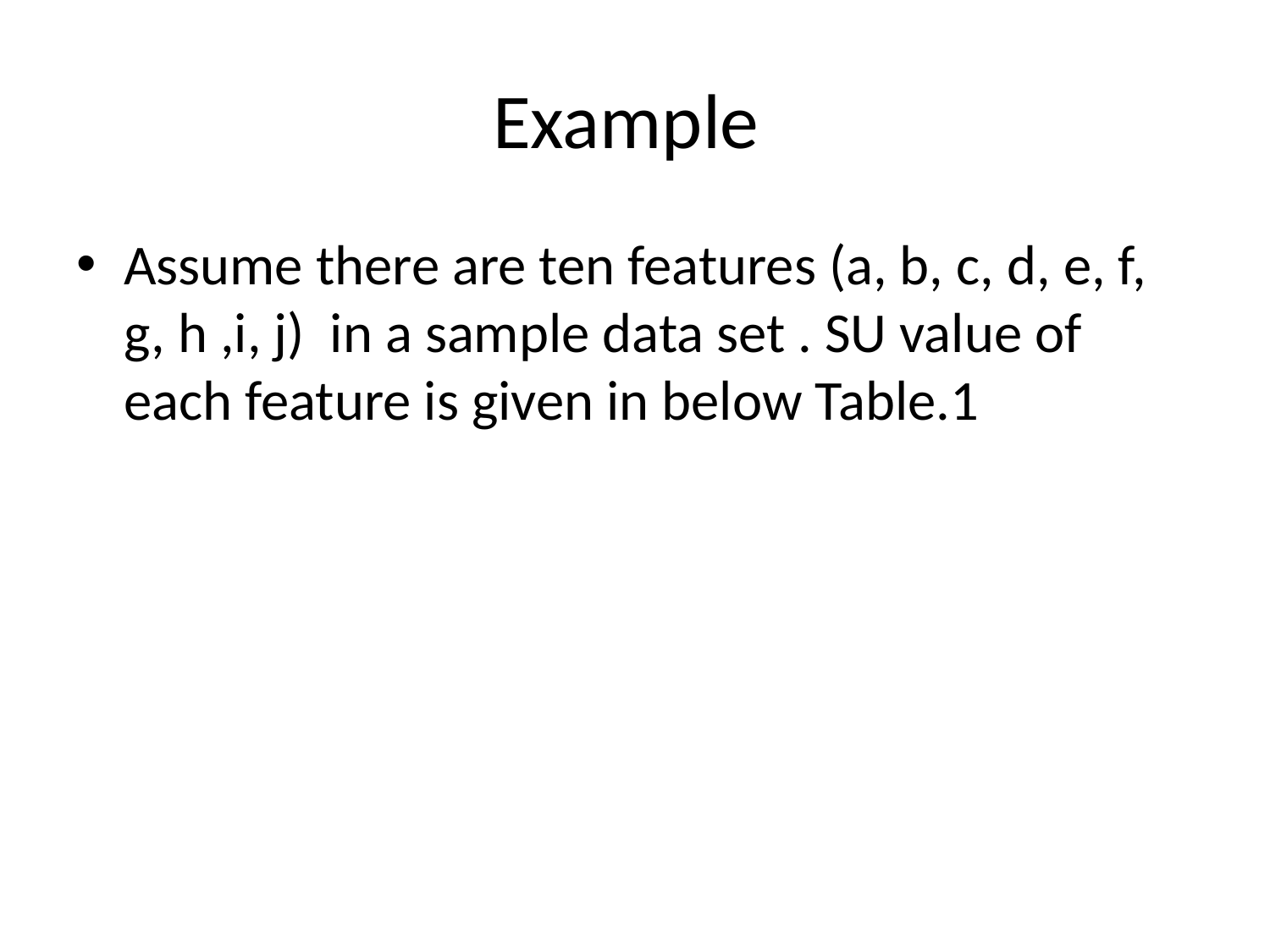

# Example
Assume there are ten features (a, b, c, d, e, f, g, h ,i, j)  in a sample data set . SU value of each feature is given in below Table.1